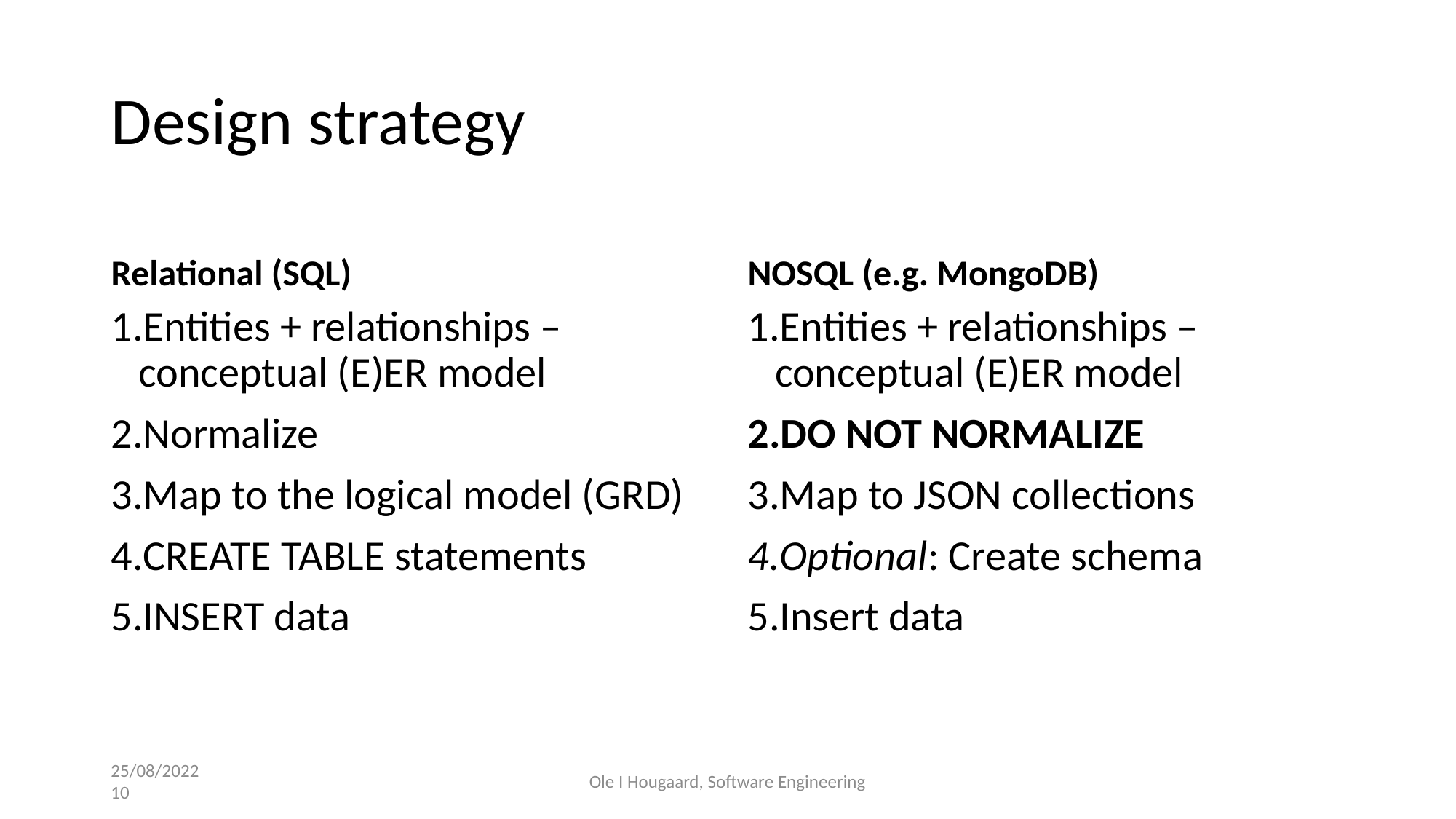

# Design strategy
Relational (SQL)
NOSQL (e.g. MongoDB)
Entities + relationships – conceptual (E)ER model
Normalize
Map to the logical model (GRD)
CREATE TABLE statements
INSERT data
Entities + relationships – conceptual (E)ER model
DO NOT NORMALIZE
Map to JSON collections
Optional: Create schema
Insert data

25/08/2022
10
Ole I Hougaard, Software Engineering